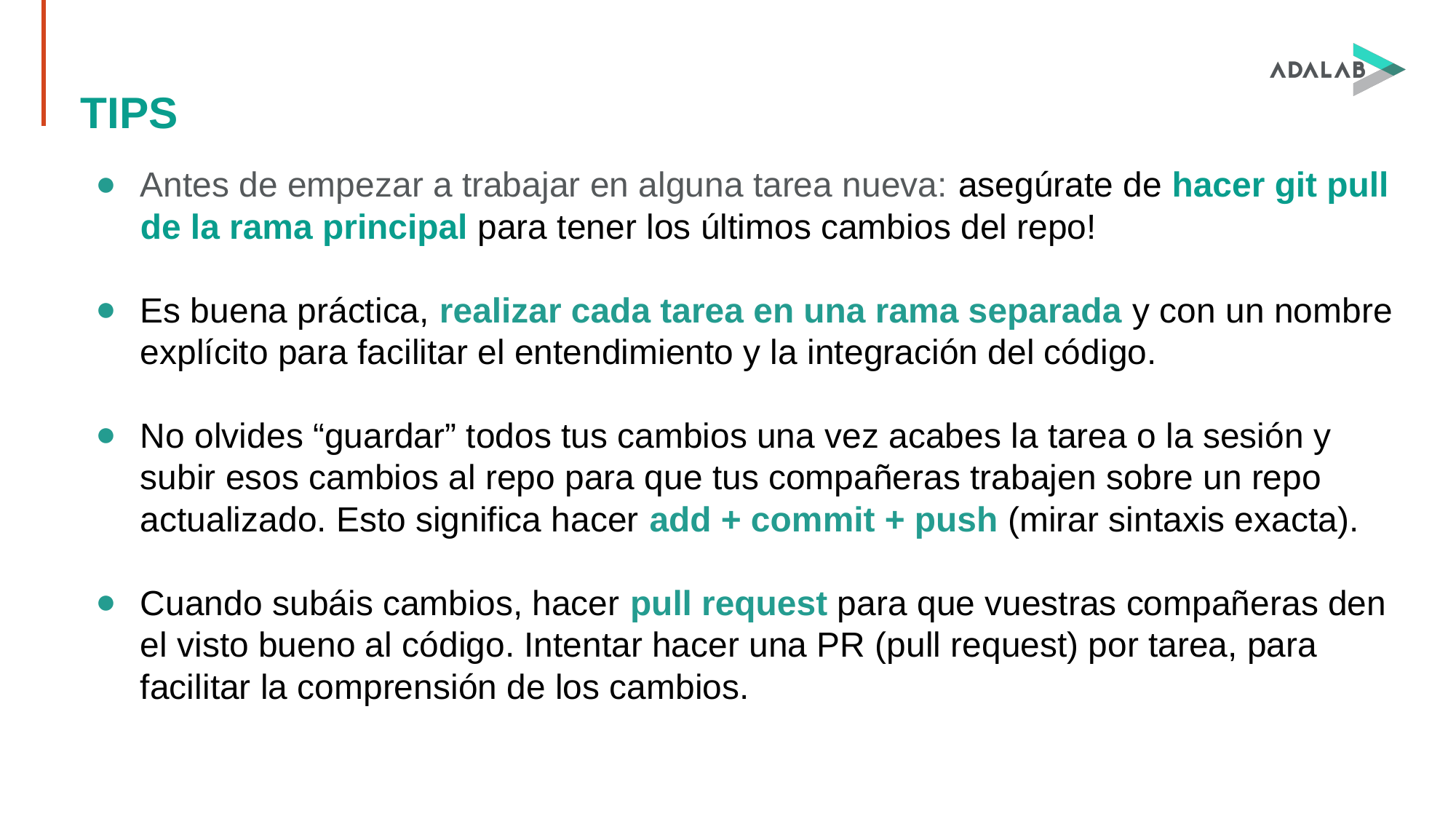

# TIPS
Antes de empezar a trabajar en alguna tarea nueva: asegúrate de hacer git pull de la rama principal para tener los últimos cambios del repo!

Es buena práctica, realizar cada tarea en una rama separada y con un nombre explícito para facilitar el entendimiento y la integración del código.

No olvides “guardar” todos tus cambios una vez acabes la tarea o la sesión y subir esos cambios al repo para que tus compañeras trabajen sobre un repo actualizado. Esto significa hacer add + commit + push (mirar sintaxis exacta).

Cuando subáis cambios, hacer pull request para que vuestras compañeras den el visto bueno al código. Intentar hacer una PR (pull request) por tarea, para facilitar la comprensión de los cambios.
1